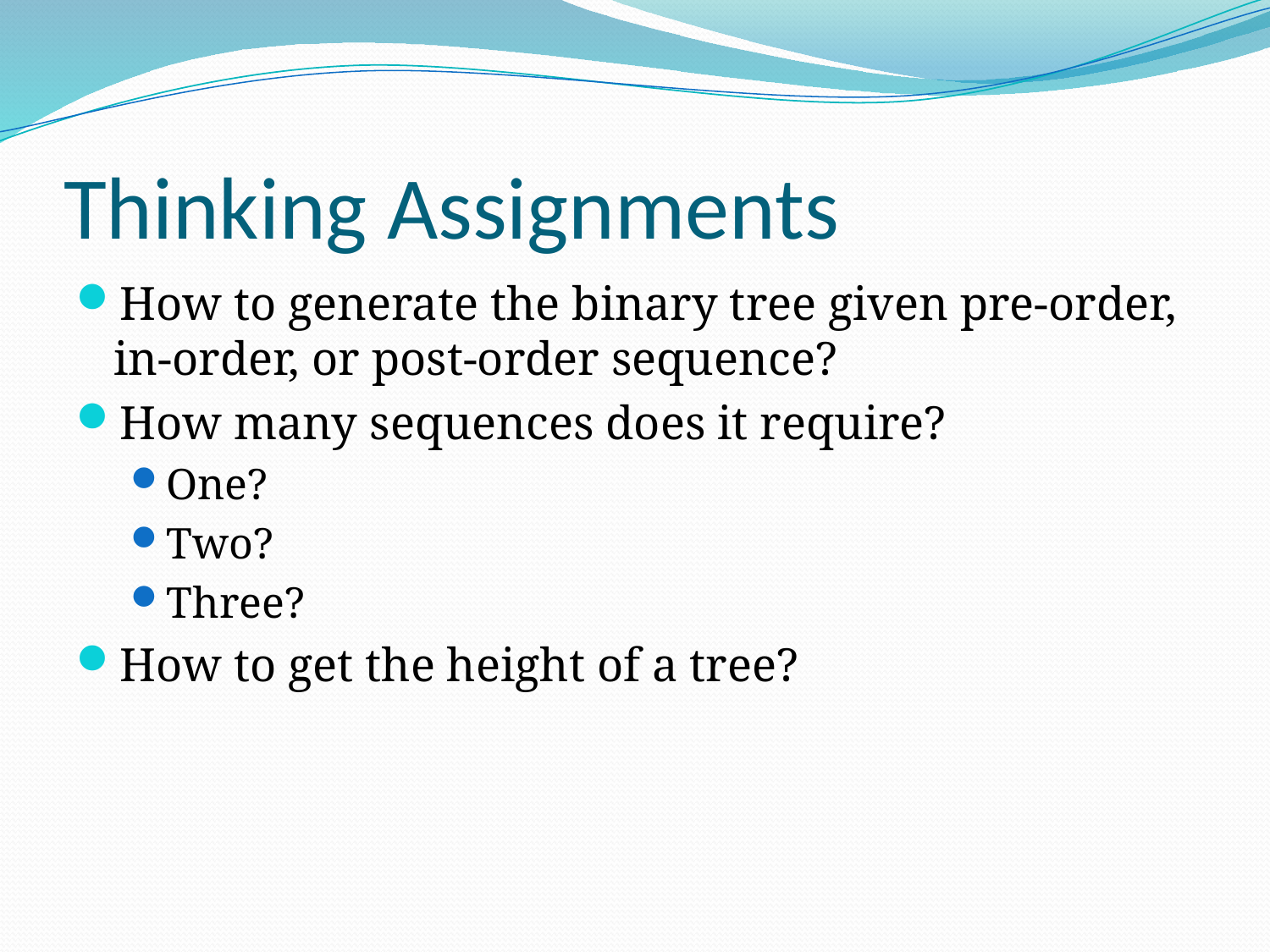

# Thinking Assignments
How to generate the binary tree given pre-order, in-order, or post-order sequence?
How many sequences does it require?
One?
Two?
Three?
How to get the height of a tree?